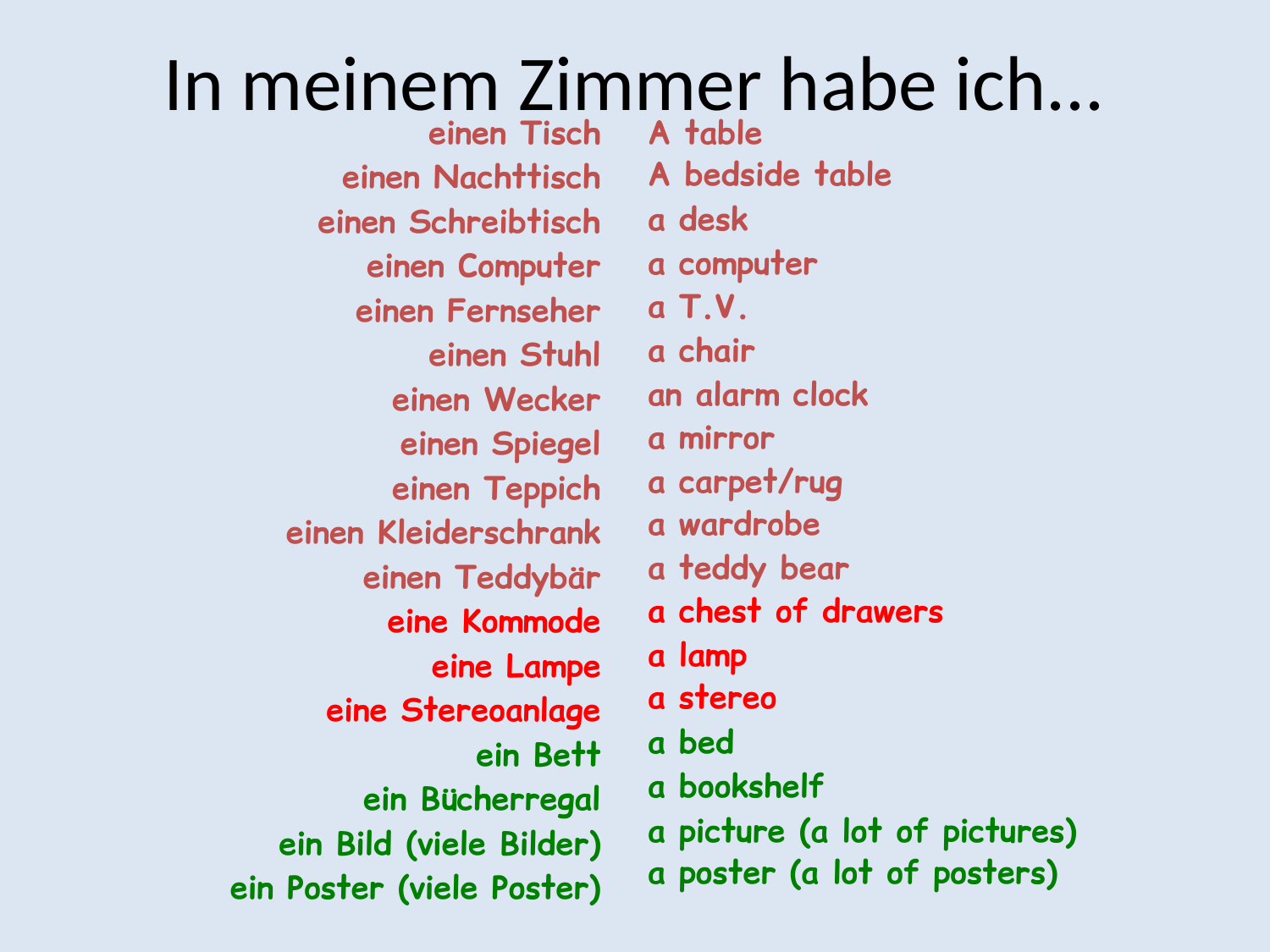

# In meinem Zimmer habe ich...
einen Tisch
einen Nachttisch
einen Schreibtisch
einen Computer
einen Fernseher
einen Stuhl
einen Wecker
einen Spiegel
einen Teppich
einen Kleiderschrank
einen Teddybär
eine Kommode
eine Lampe
eine Stereoanlage
ein Bett
ein Bücherregal
ein Bild (viele Bilder)
ein Poster (viele Poster)
A table
A bedside table
a desk
a computer
a T.V.
a chair
an alarm clock
a mirror
a carpet/rug
a wardrobe
a teddy bear
a chest of drawers
a lamp
a stereo
a bed
a bookshelf
a picture (a lot of pictures)
a poster (a lot of posters)